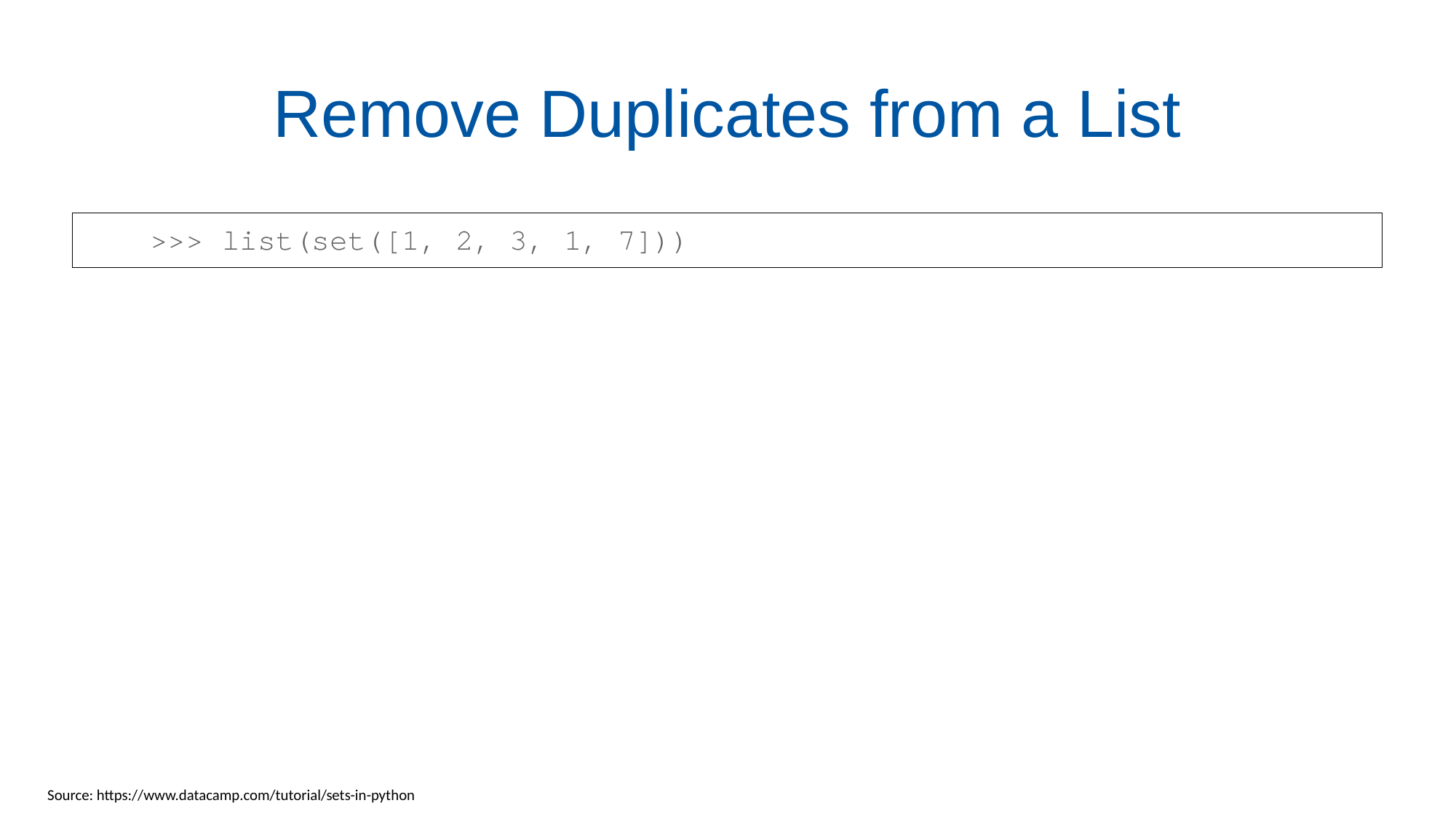

# Remove Duplicates from a List
>>> list(set([1, 2, 3, 1, 7]))
Source: https://www.datacamp.com/tutorial/sets-in-python